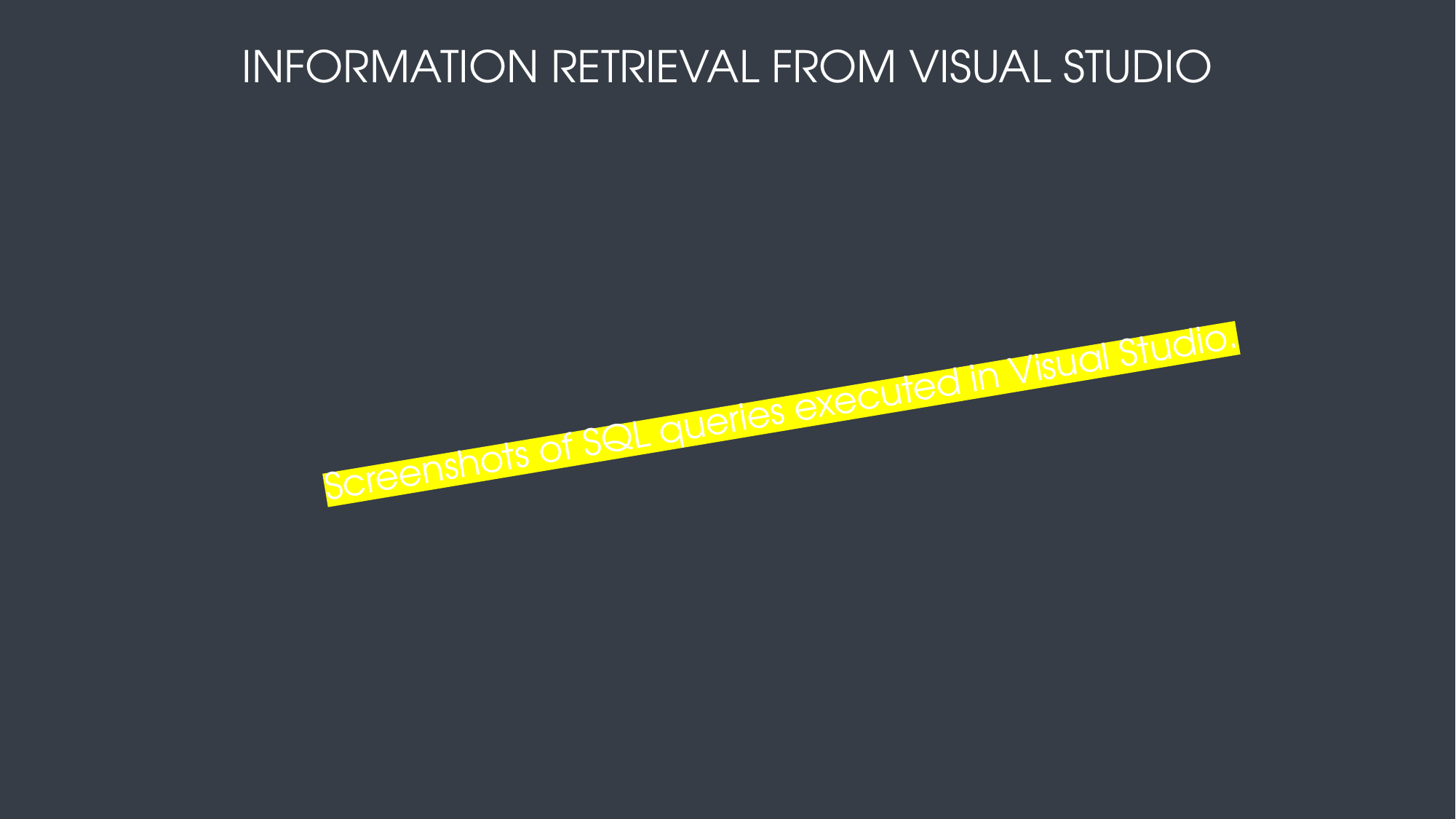

# Information Retrieval from Visual Studio
Screenshots of SQL queries executed in Visual Studio.